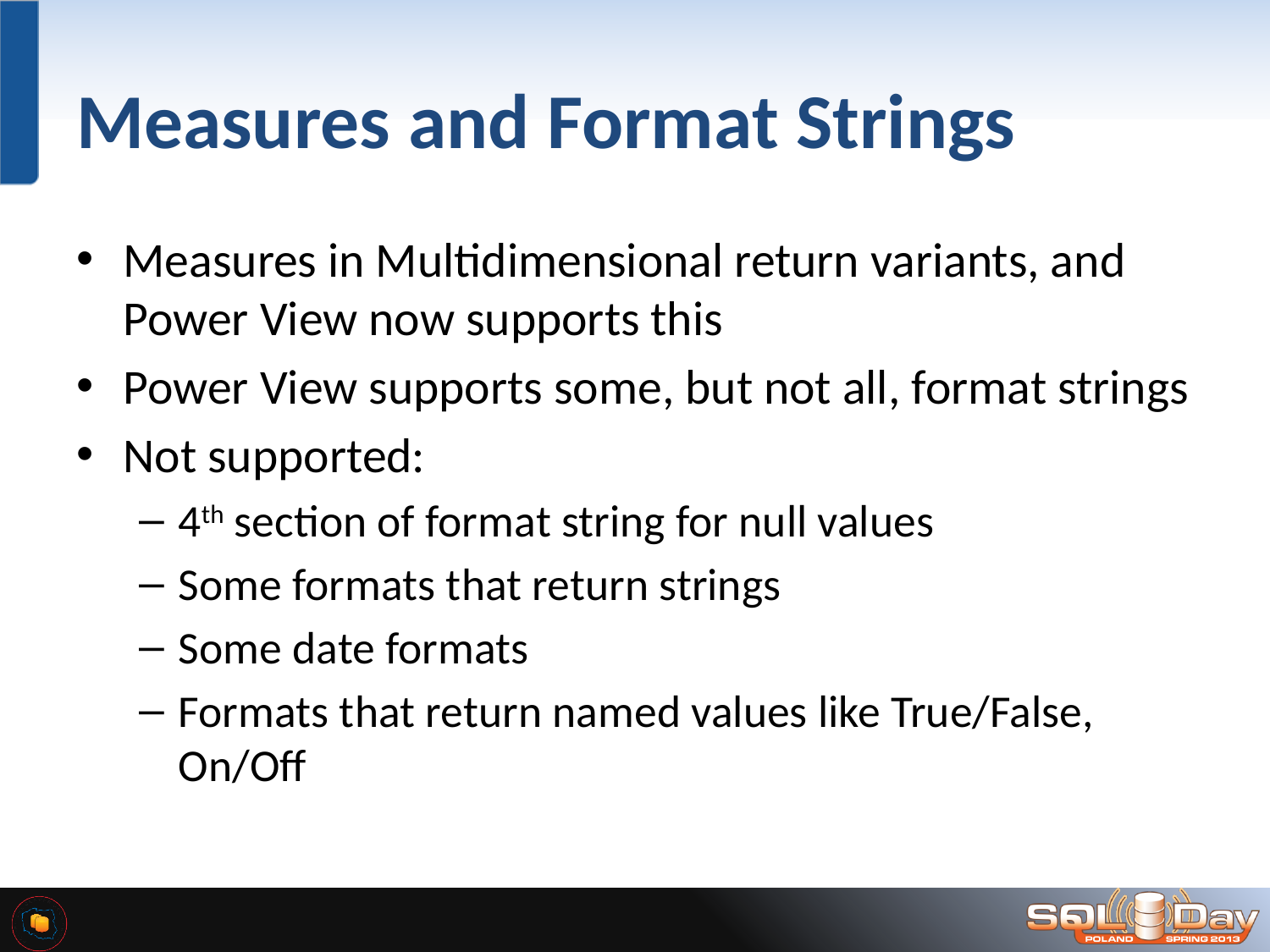

# Measures and Format Strings
Measures in Multidimensional return variants, and Power View now supports this
Power View supports some, but not all, format strings
Not supported:
4th section of format string for null values
Some formats that return strings
Some date formats
Formats that return named values like True/False, On/Off